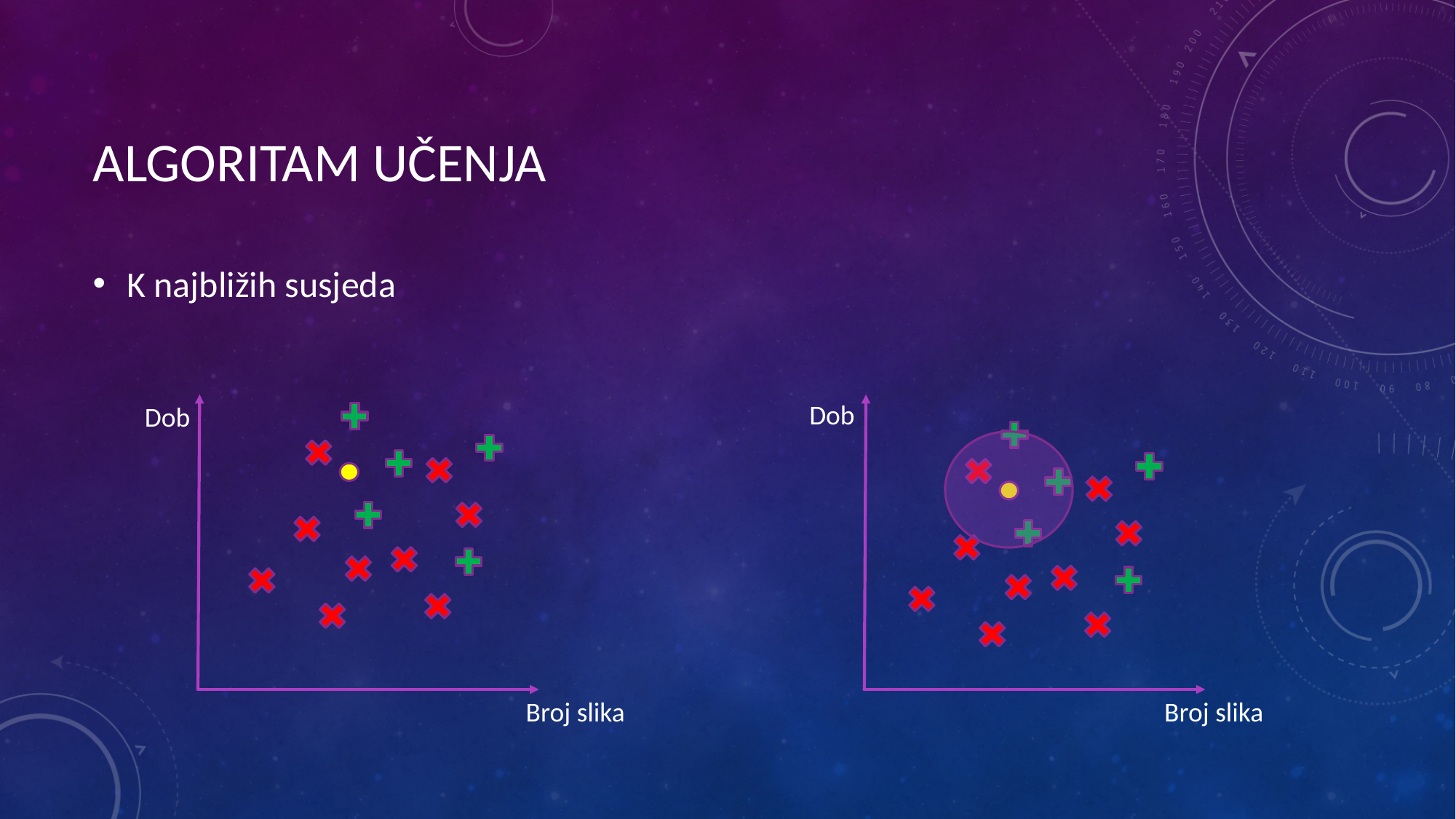

# Algoritam učenja
K najbližih susjeda
Dob
Dob

Broj slika
Broj slika